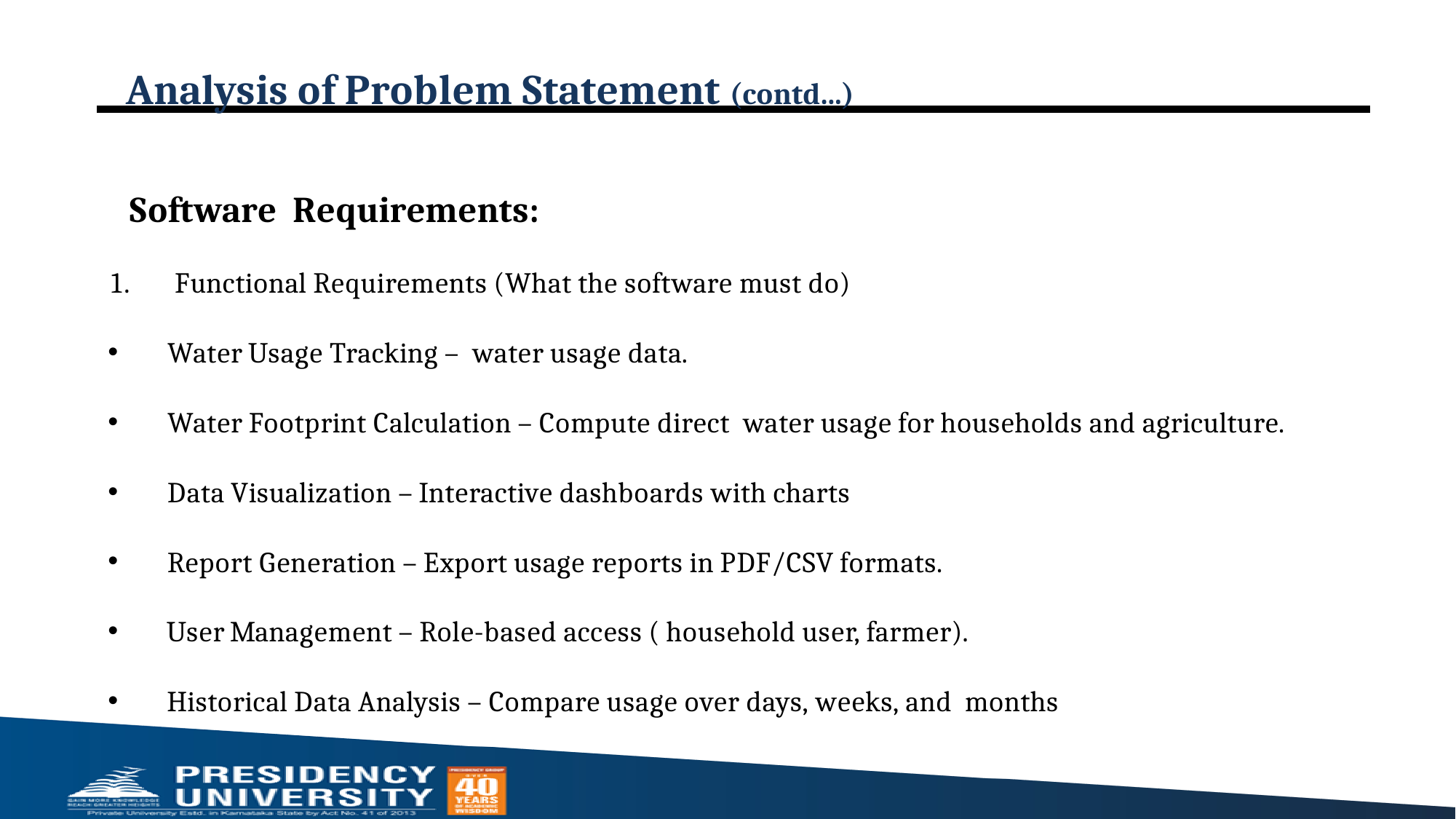

# Analysis of Problem Statement (contd...)
Software  Requirements:
Functional Requirements (What the software must do)
Water Usage Tracking –  water usage data.
Water Footprint Calculation – Compute direct  water usage for households and agriculture.
Data Visualization – Interactive dashboards with charts
Report Generation – Export usage reports in PDF/CSV formats.
User Management – Role-based access ( household user, farmer).
Historical Data Analysis – Compare usage over days, weeks, and  months